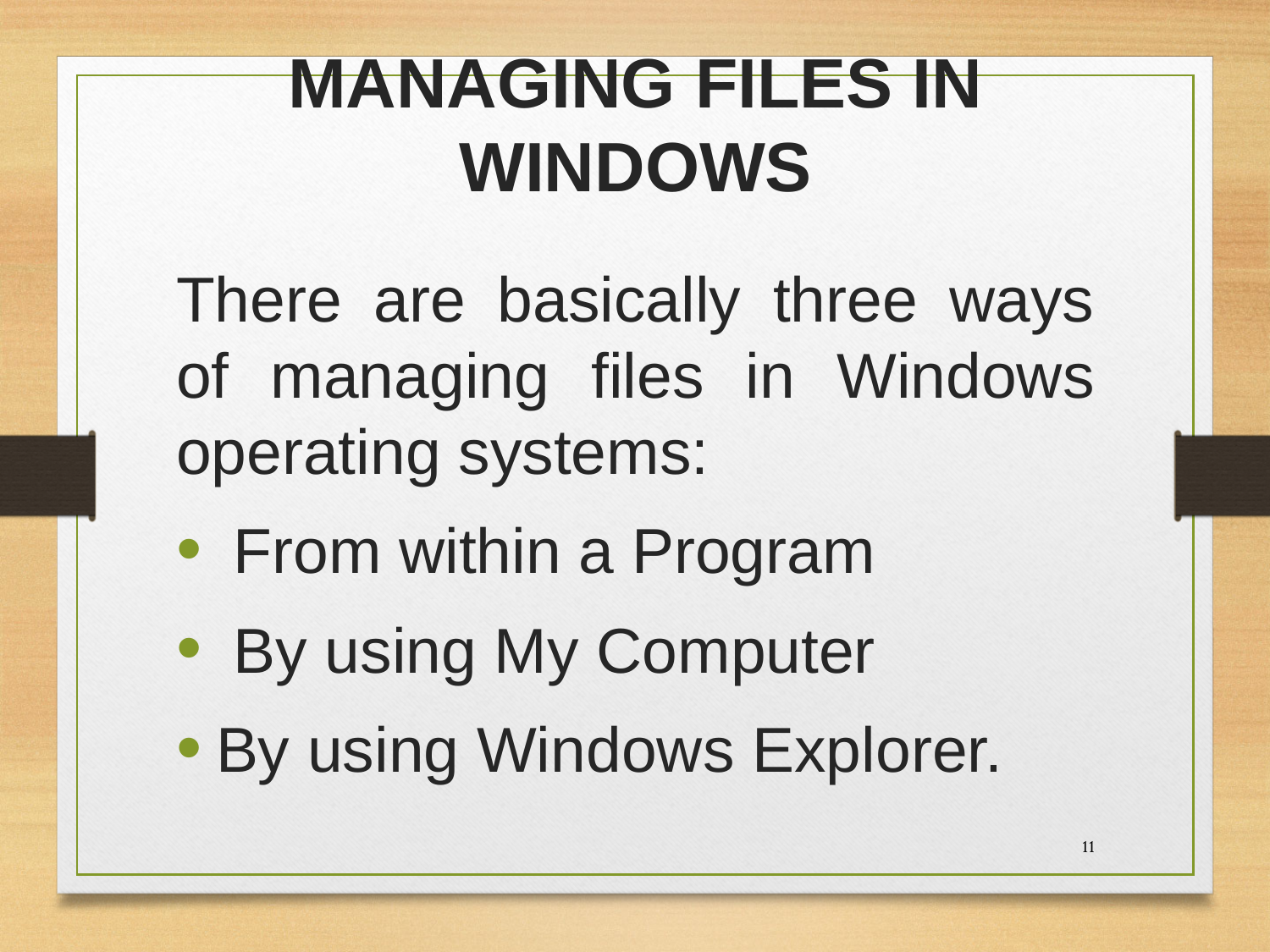

# MANAGING FILES IN WINDOWS
There are basically three ways of managing files in Windows operating systems:
 From within a Program
 By using My Computer
By using Windows Explorer.

11